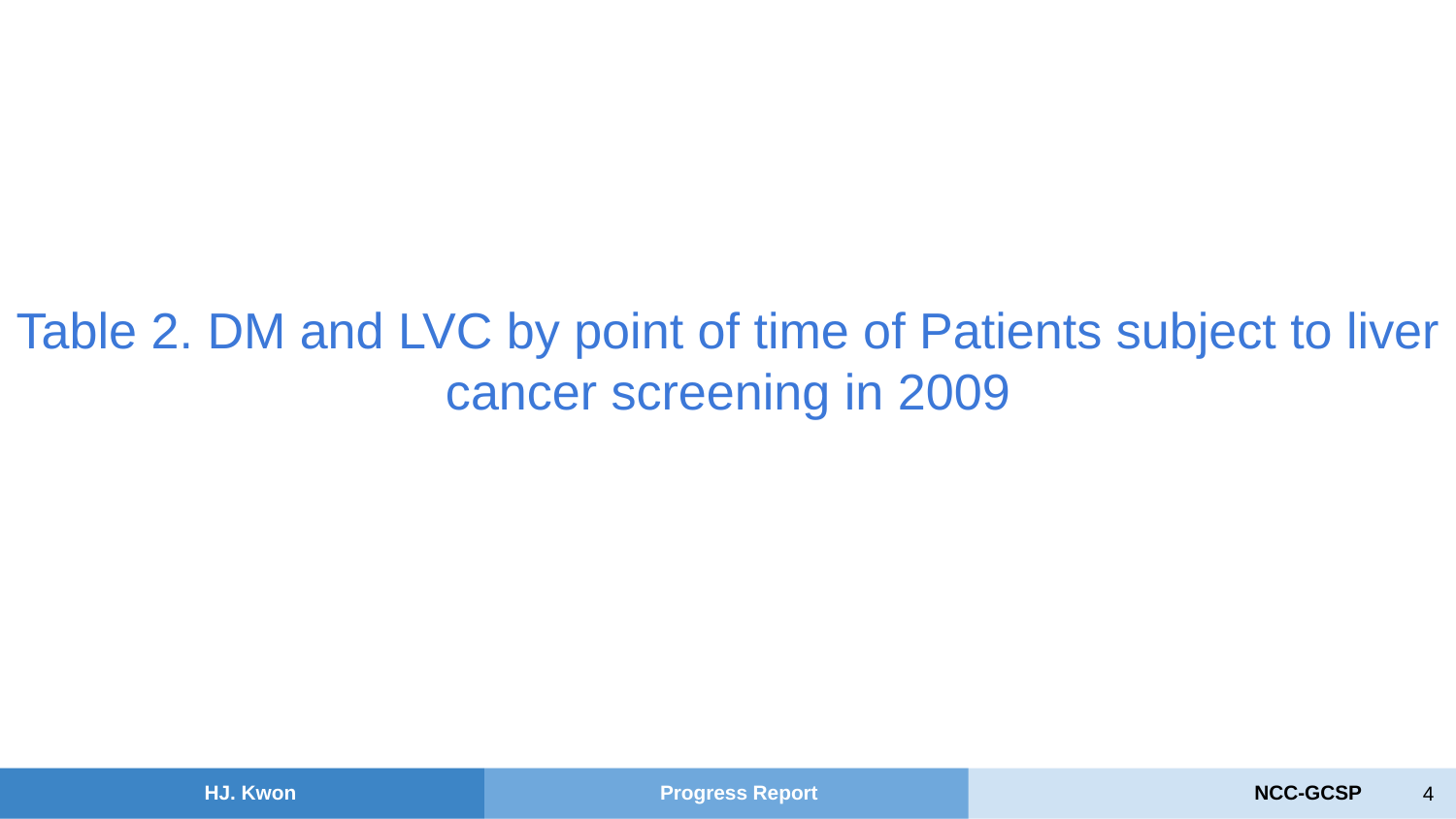

Table 2. DM and LVC by point of time of Patients subject to liver cancer screening in 2009
4
HJ. Kwon
Progress Report
NCC-GCSP